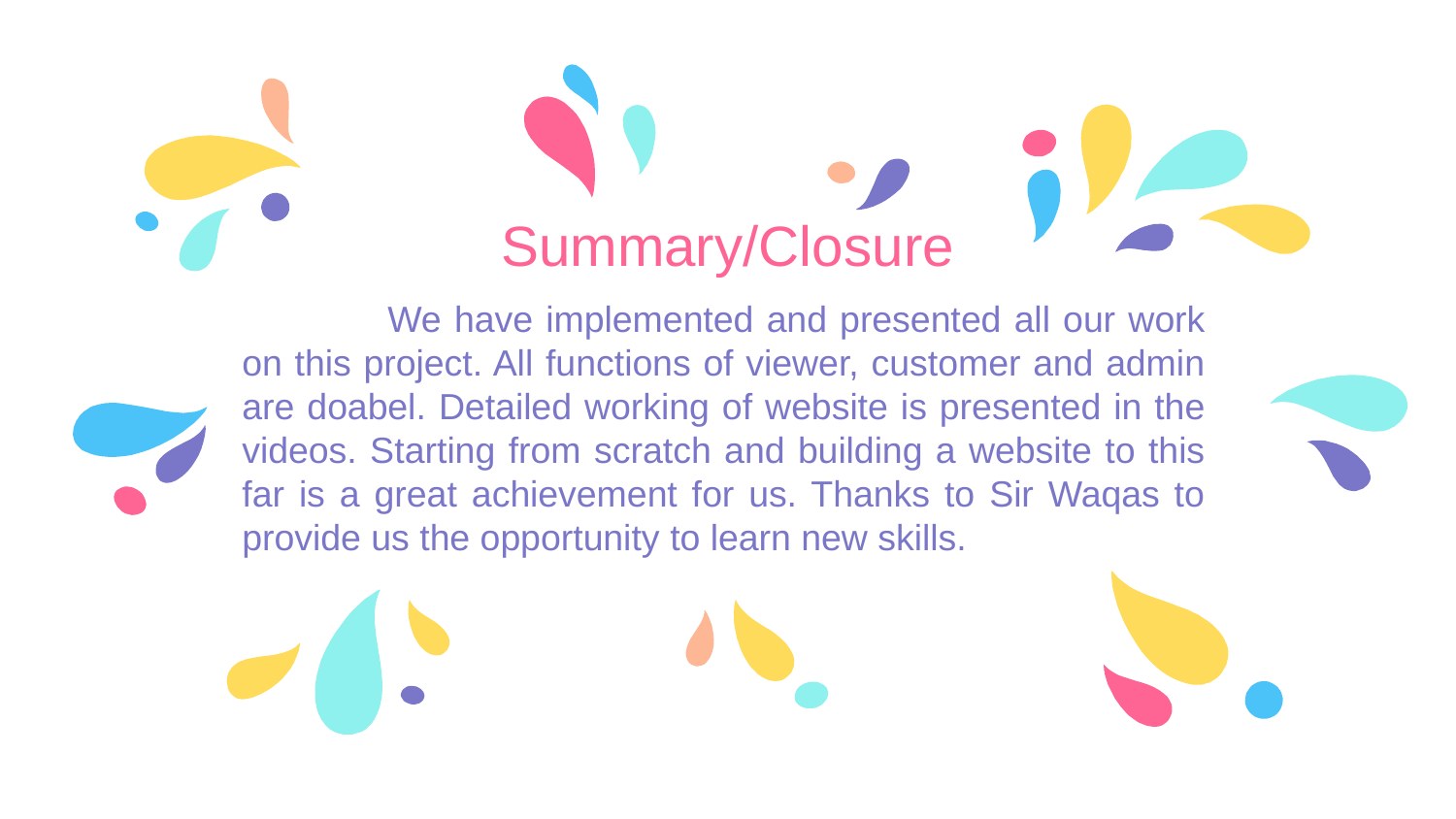

# Summary/Closure
	We have implemented and presented all our work on this project. All functions of viewer, customer and admin are doabel. Detailed working of website is presented in the videos. Starting from scratch and building a website to this far is a great achievement for us. Thanks to Sir Waqas to provide us the opportunity to learn new skills.